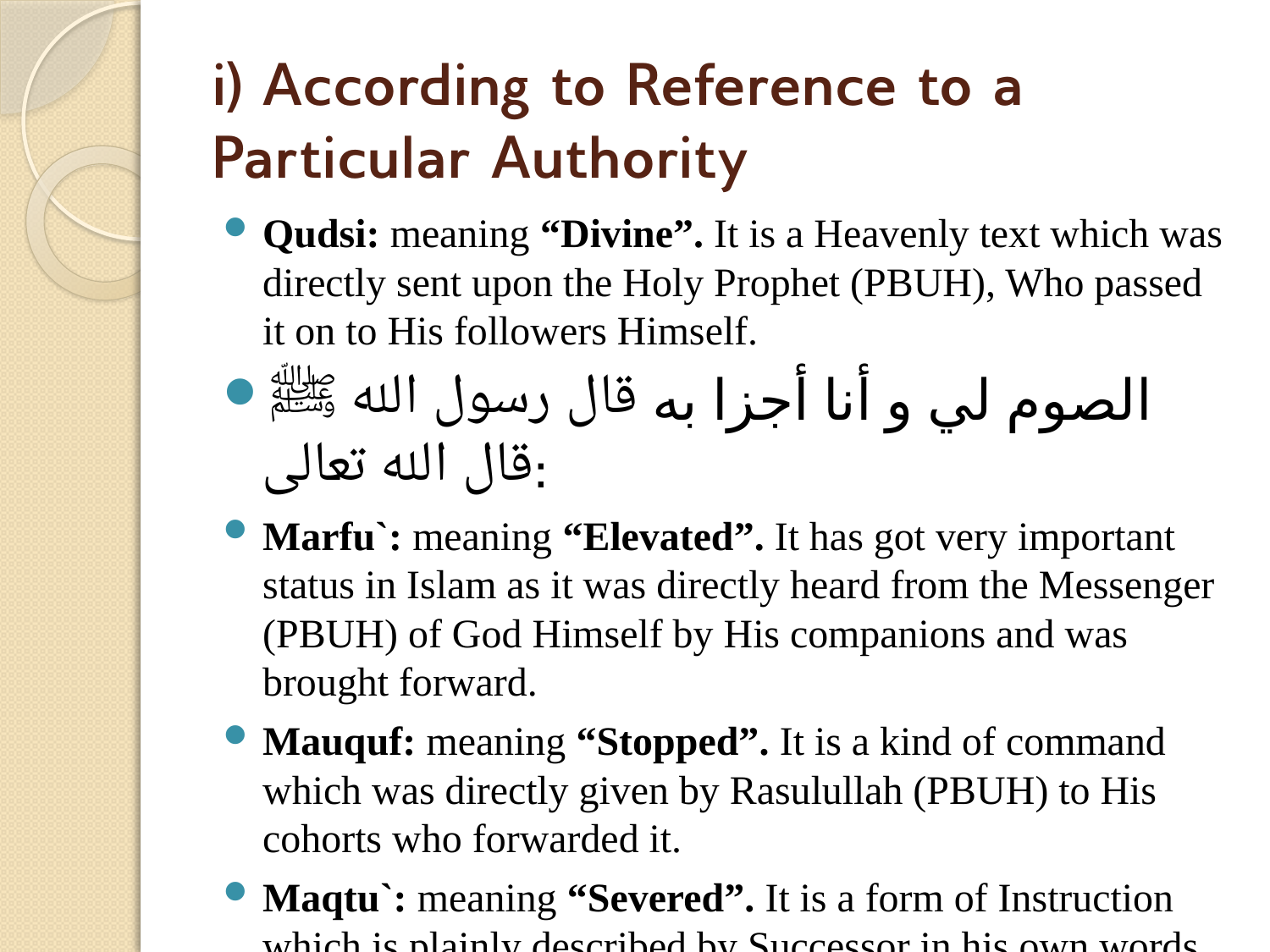

# i) According to Reference to a Particular Authority
Qudsi: meaning “Divine”. It is a Heavenly text which was directly sent upon the Holy Prophet (PBUH), Who passed it on to His followers Himself.
الصوم لي و أنا أجزا به قال رسول اللہ ﷺ قال اللہ تعالی:
Marfu`: meaning “Elevated”. It has got very important status in Islam as it was directly heard from the Messenger (PBUH) of God Himself by His companions and was brought forward.
Mauquf: meaning “Stopped”. It is a kind of command which was directly given by Rasulullah (PBUH) to His cohorts who forwarded it.
Maqtu`: meaning “Severed”. It is a form of Instruction which is plainly described by Successor in his own words.